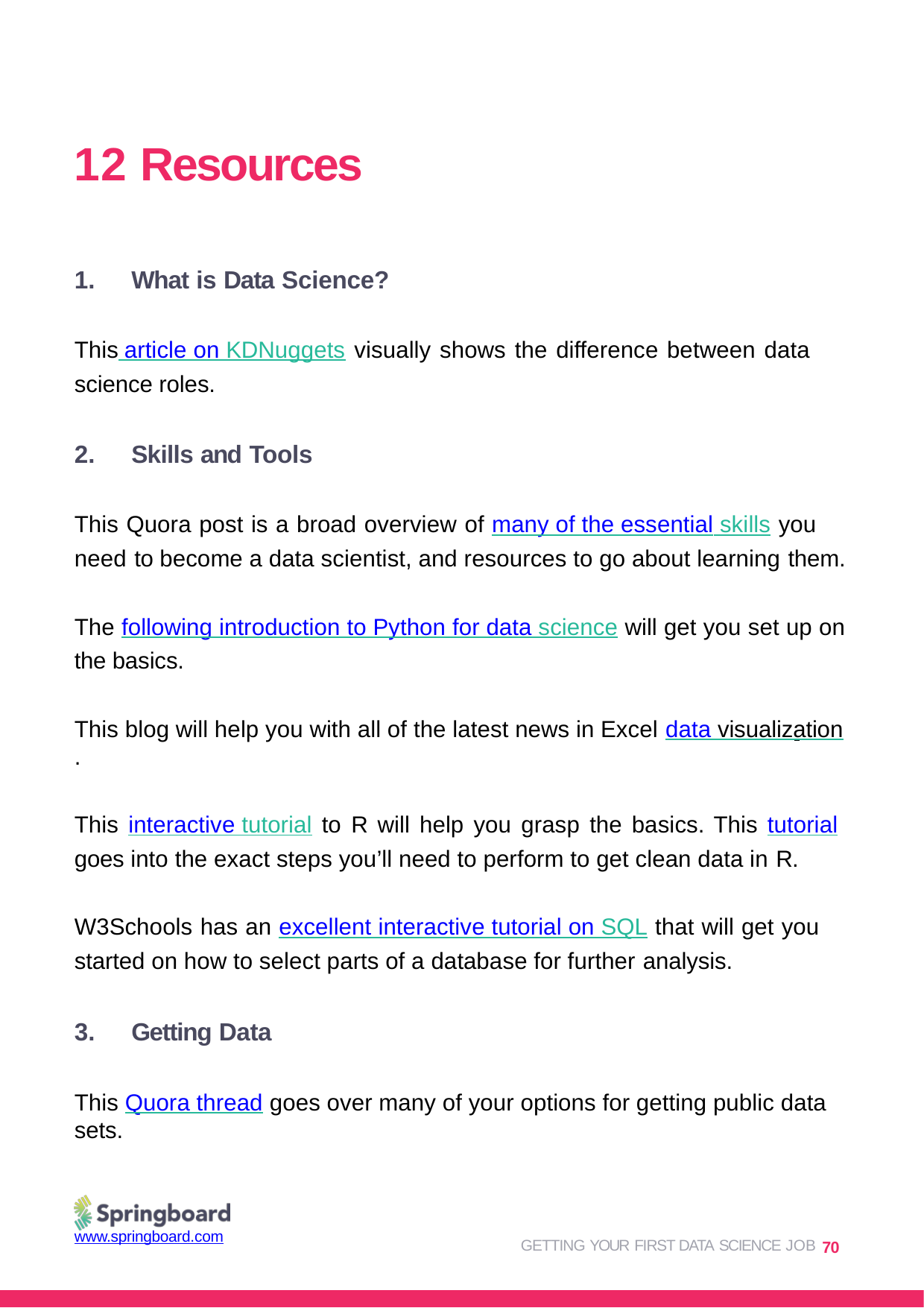

# 12 Resources
What is Data Science?

This article on KDNuggets visually shows the difference between data science roles.

Skills and Tools

This Quora post is a broad overview of many of the essential skills you need to become a data scientist, and resources to go about learning them.

The following introduction to Python for data science will get you set up on the basics.

This blog will help you with all of the latest news in Excel data visualization.

This interactive tutorial to R will help you grasp the basics. This tutorial goes into the exact steps you’ll need to perform to get clean data in R.

W3Schools has an excellent interactive tutorial on SQL that will get you started on how to select parts of a database for further analysis.

Getting Data

This Quora thread goes over many of your options for getting public data sets.

GETTING YOUR FIRST DATA SCIENCE JOB 70
www.springboard.com